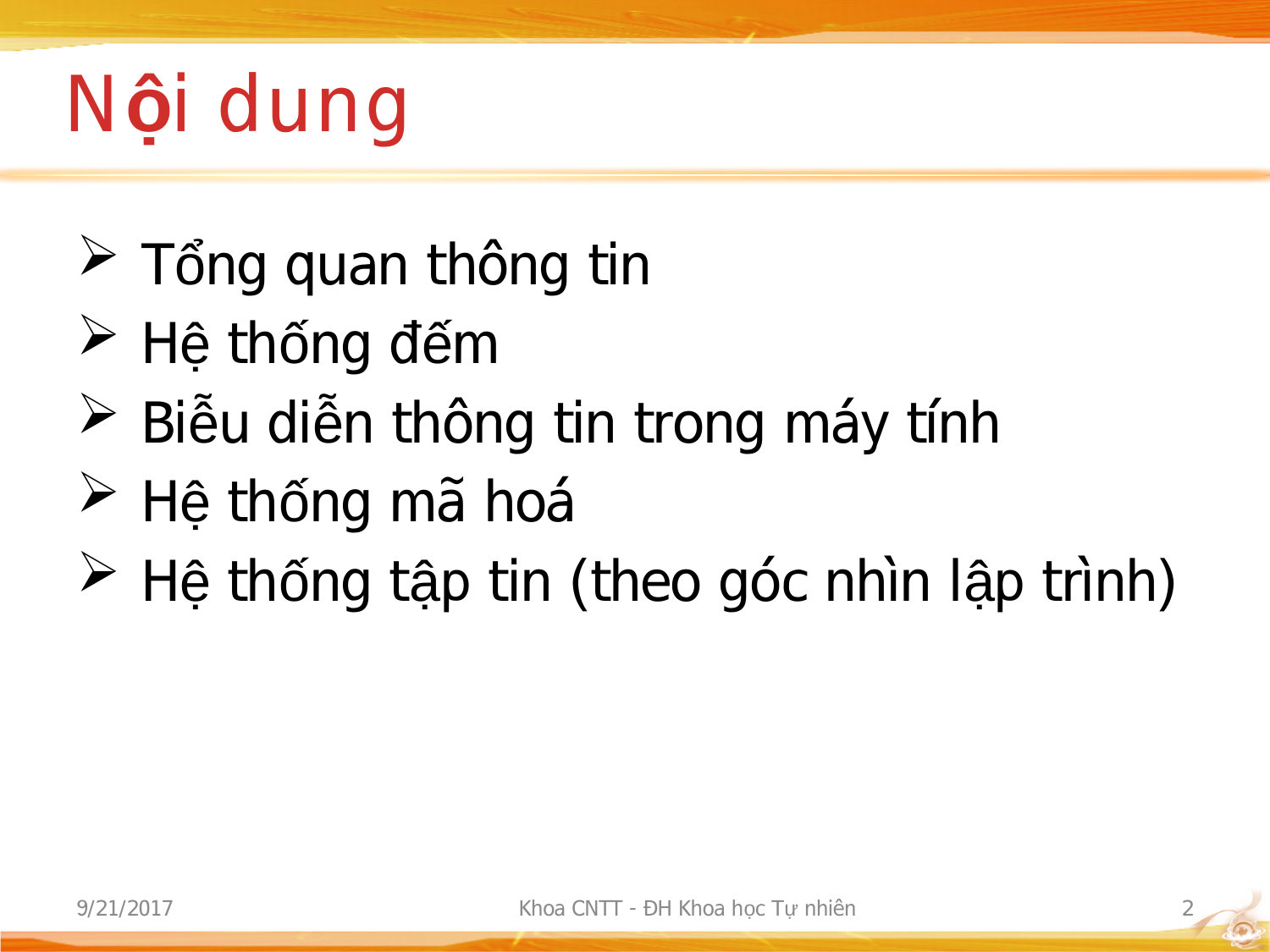

# Nội dung
 Tổng quan thông tin
 Hệ thống đếm
 Biễu diễn thông tin trong máy tính
 Hệ thống mã hoá
 Hệ thống tập tin (theo góc nhìn lập trình)
9/21/2017
Khoa CNTT - ĐH Khoa học Tự nhiên
2